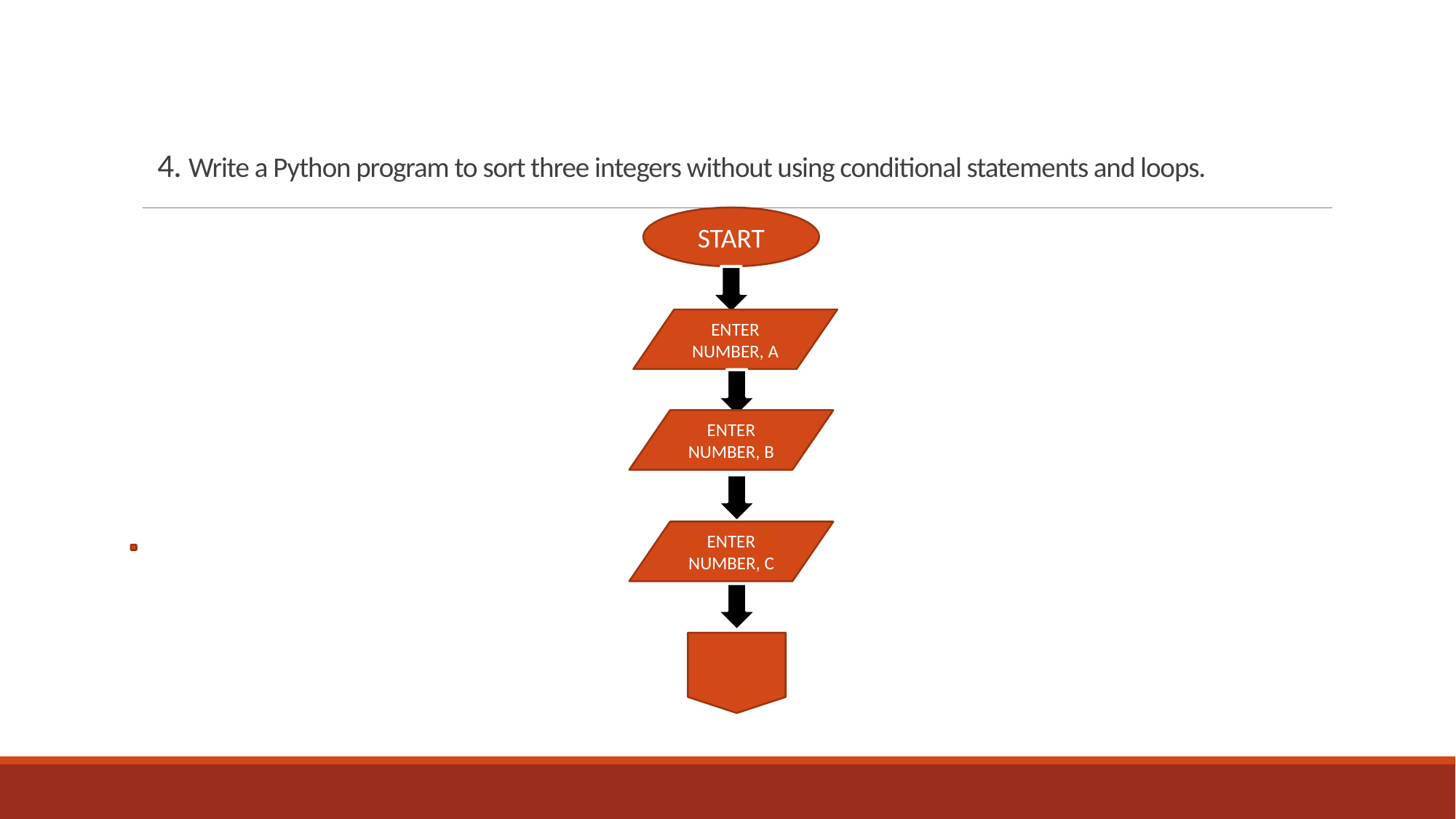

# 4. Write a Python program to sort three integers without using conditional statements and loops.

START

ENTER NUMBER, A

ENTER NUMBER, B

ENTER NUMBER, C